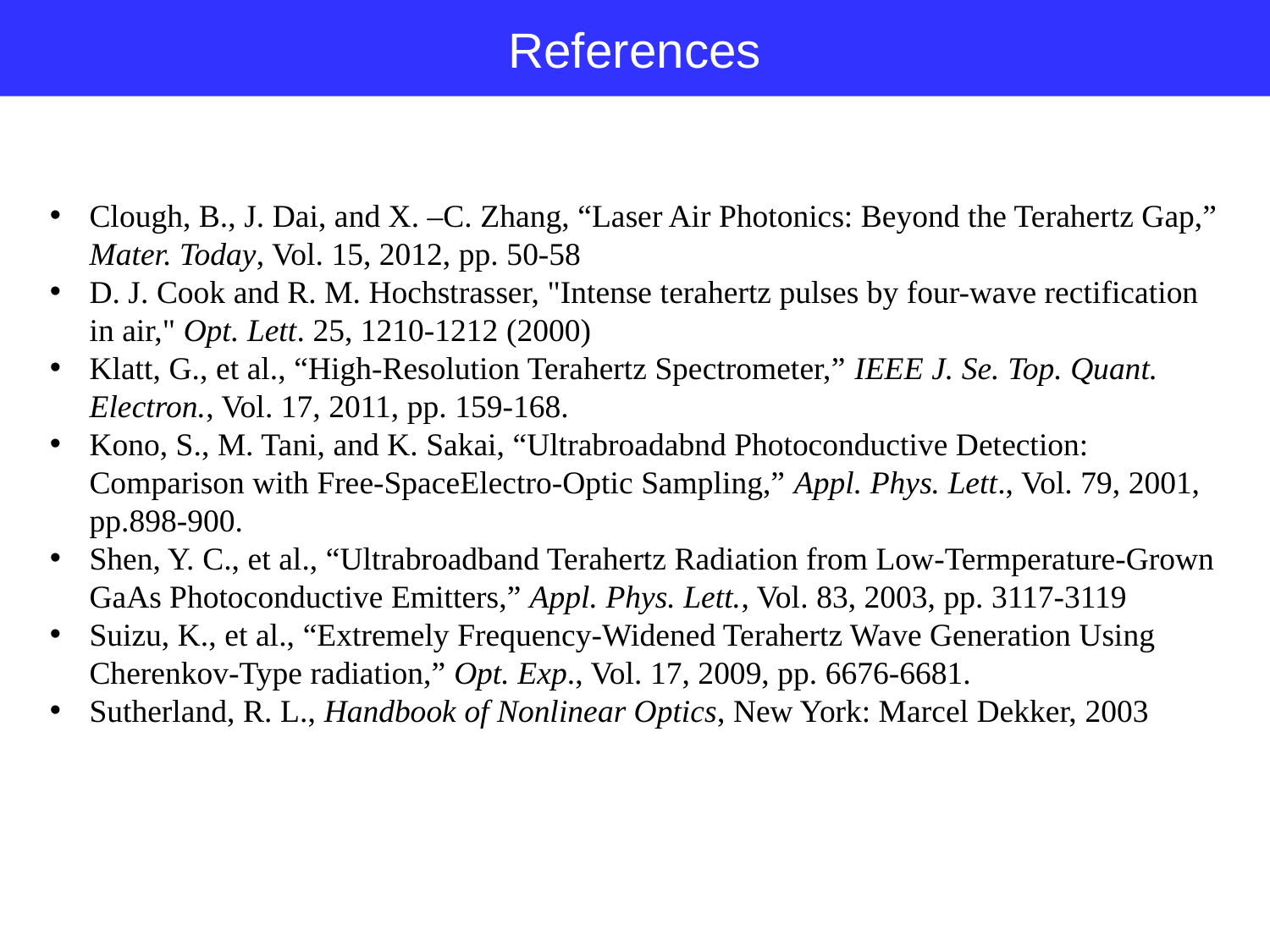

References
Clough, B., J. Dai, and X. –C. Zhang, “Laser Air Photonics: Beyond the Terahertz Gap,” Mater. Today, Vol. 15, 2012, pp. 50-58
D. J. Cook and R. M. Hochstrasser, "Intense terahertz pulses by four-wave rectification in air," Opt. Lett. 25, 1210-1212 (2000)
Klatt, G., et al., “High-Resolution Terahertz Spectrometer,” IEEE J. Se. Top. Quant. Electron., Vol. 17, 2011, pp. 159-168.
Kono, S., M. Tani, and K. Sakai, “Ultrabroadabnd Photoconductive Detection: Comparison with Free-SpaceElectro-Optic Sampling,” Appl. Phys. Lett., Vol. 79, 2001, pp.898-900.
Shen, Y. C., et al., “Ultrabroadband Terahertz Radiation from Low-Termperature-Grown GaAs Photoconductive Emitters,” Appl. Phys. Lett., Vol. 83, 2003, pp. 3117-3119
Suizu, K., et al., “Extremely Frequency-Widened Terahertz Wave Generation Using Cherenkov-Type radiation,” Opt. Exp., Vol. 17, 2009, pp. 6676-6681.
Sutherland, R. L., Handbook of Nonlinear Optics, New York: Marcel Dekker, 2003